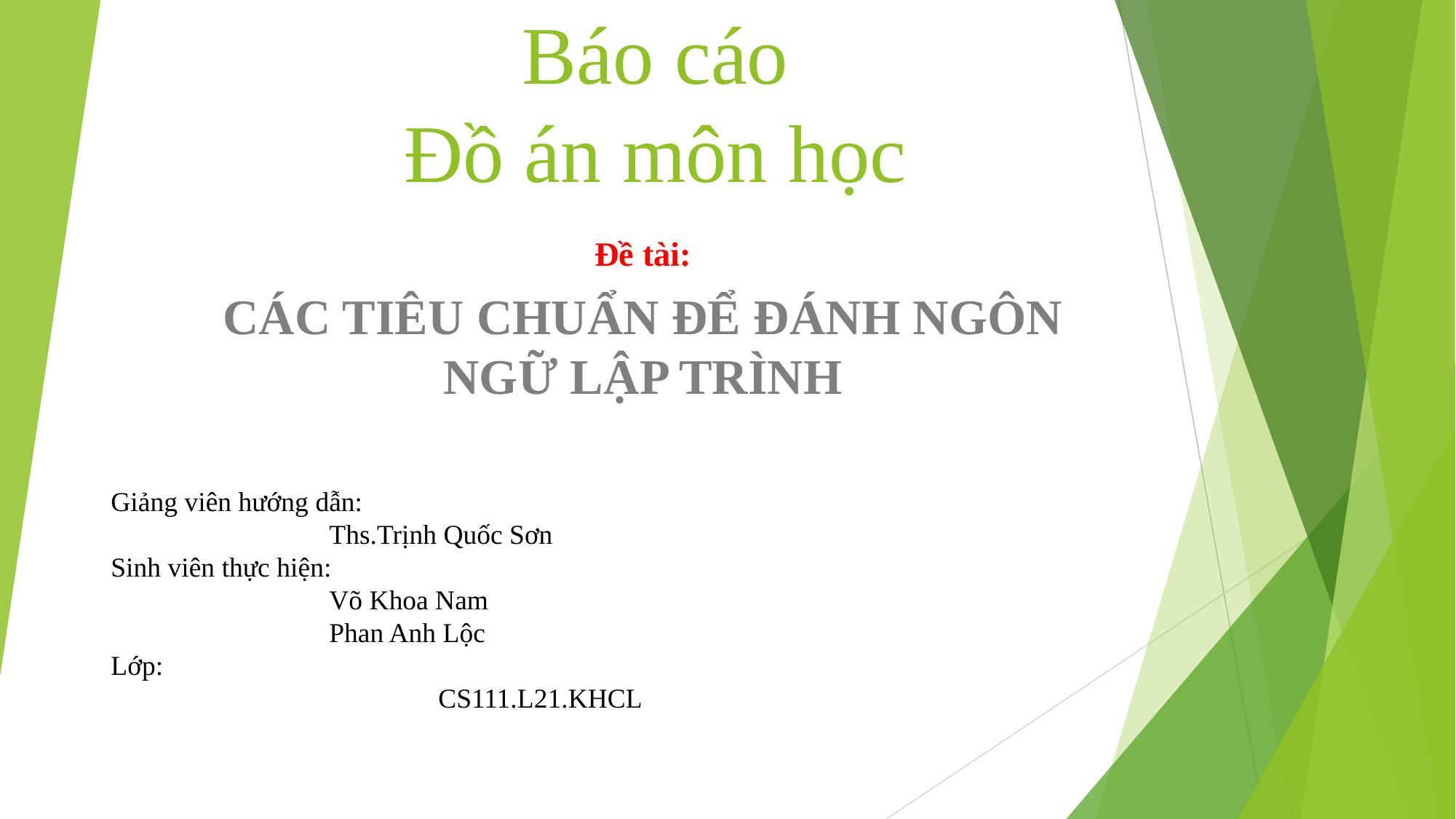

# Báo cáo Đồ án môn học
Đề tài:
CÁC TIÊU CHUẨN ĐỂ ĐÁNH NGÔN NGỮ LẬP TRÌNH
Giảng viên hướng dẫn: 									Ths.Trịnh Quốc Sơn
Sinh viên thực hiện: 									Võ Khoa Nam		 						Phan Anh Lộc
Lớp: 												CS111.L21.KHCL